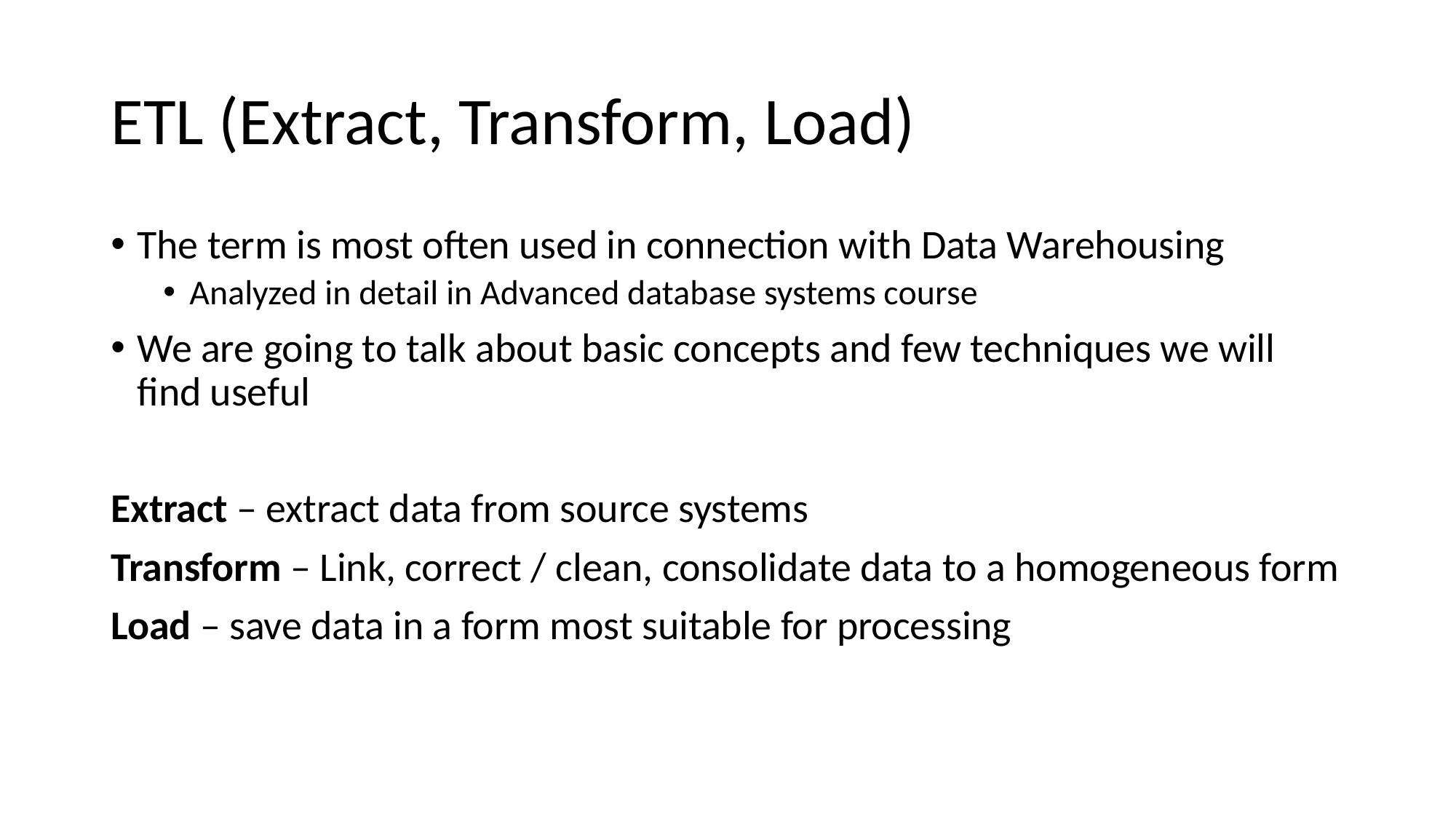

# ETL (Extract, Transform, Load)
The term is most often used in connection with Data Warehousing
Analyzed in detail in Advanced database systems course
We are going to talk about basic concepts and few techniques we will find useful

Extract – extract data from source systems
Transform – Link, correct / clean, consolidate data to a homogeneous form
Load – save data in a form most suitable for processing